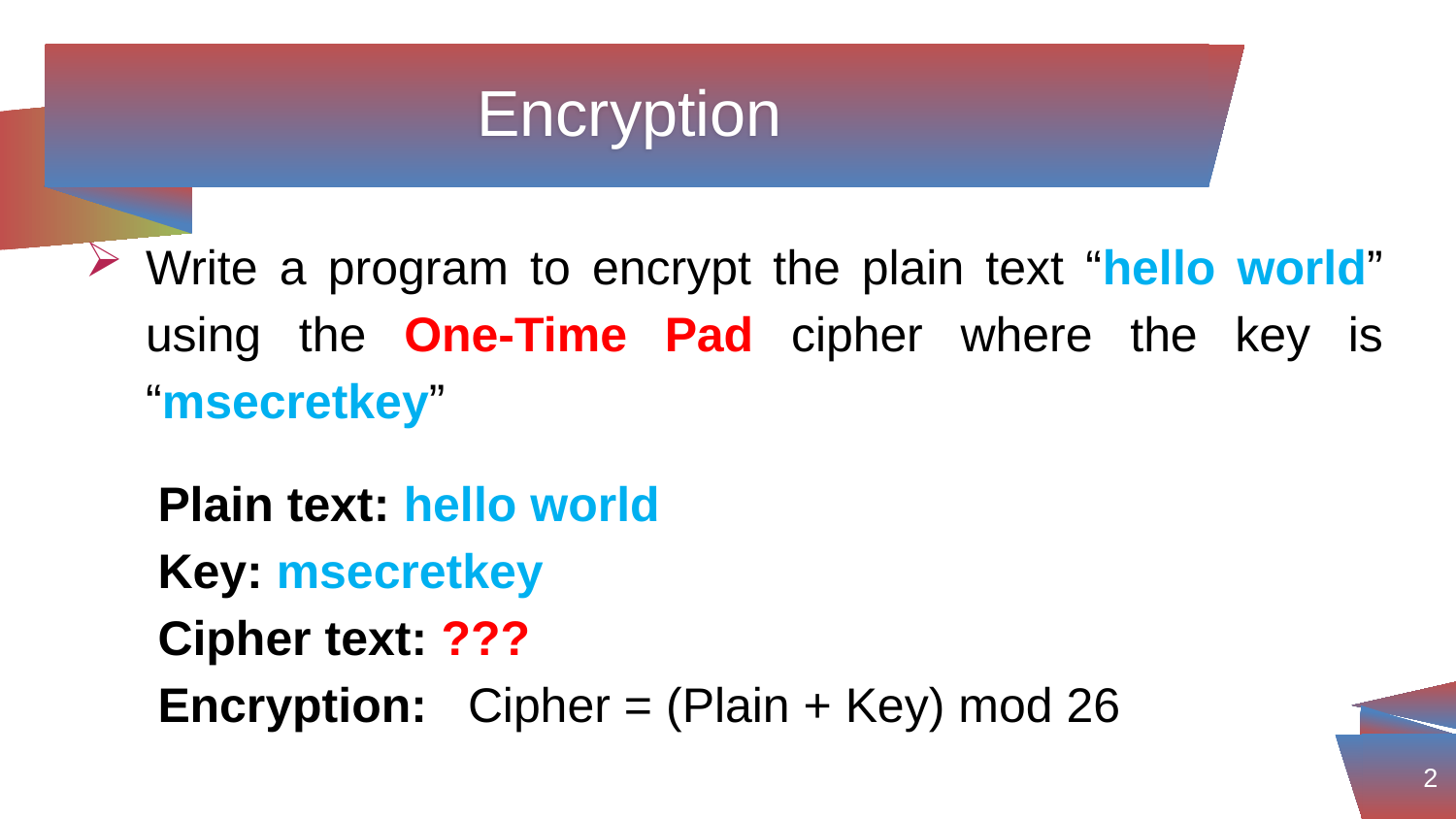

# Encryption
Write a program to encrypt the plain text “hello world” using the One-Time Pad cipher where the key is “msecretkey”
Plain text: hello world
Key: msecretkey
Cipher text: ???
Encryption:   Cipher = (Plain + Key) mod 26
2